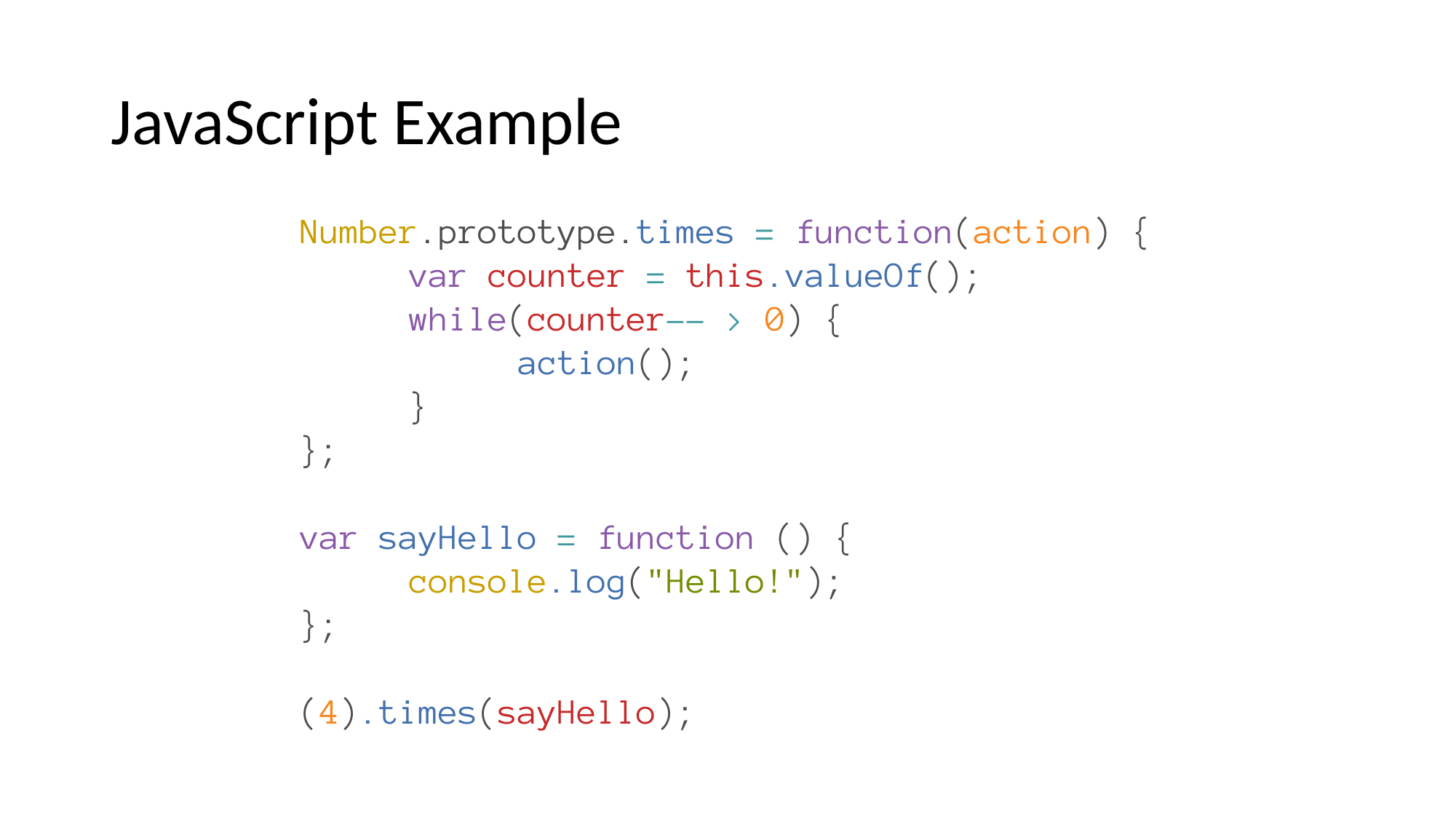

# JavaScript Example
Number.prototype.times = function(action) {
	var counter = this.valueOf();
	while(counter-- > 0) {
		action();
	}
};
var sayHello = function () {
	console.log("Hello!");
};
(4).times(sayHello);